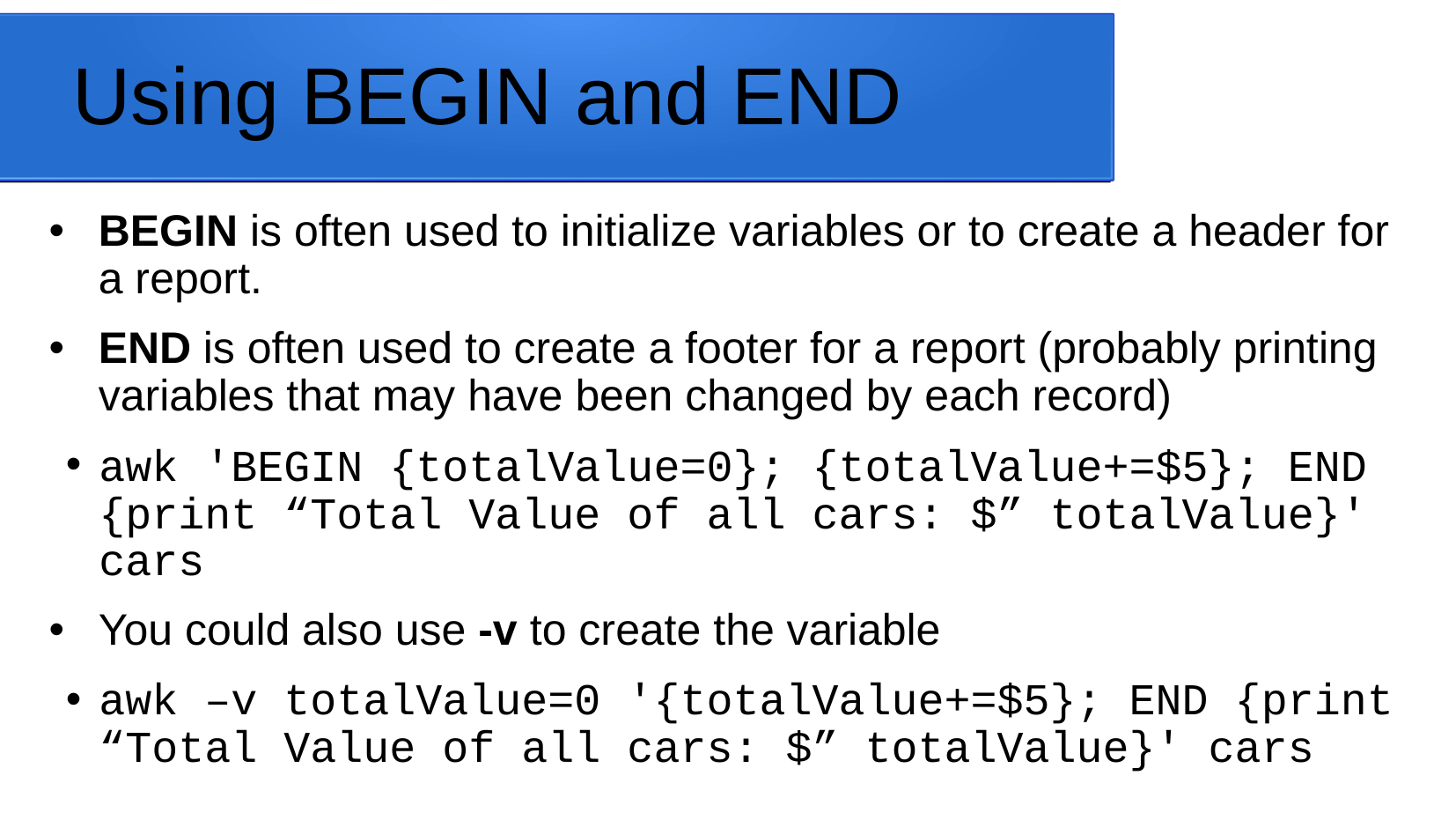

# Using BEGIN and END
BEGIN is often used to initialize variables or to create a header for a report.
END is often used to create a footer for a report (probably printing variables that may have been changed by each record)
awk 'BEGIN {totalValue=0}; {totalValue+=$5}; END {print “Total Value of all cars: $” totalValue}' cars
You could also use -v to create the variable
awk –v totalValue=0 '{totalValue+=$5}; END {print “Total Value of all cars: $” totalValue}' cars